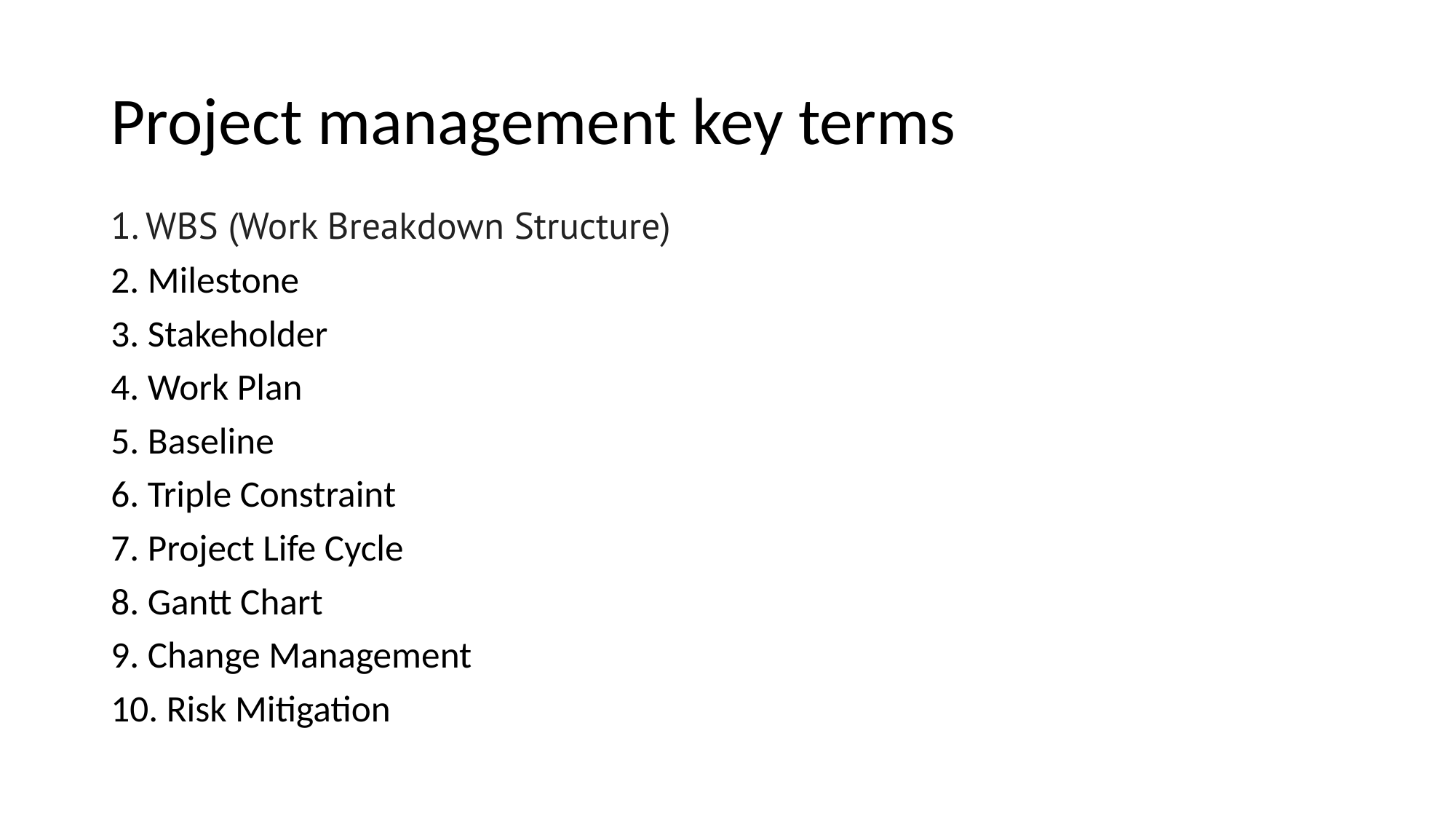

# Project management key terms
1. WBS (Work Breakdown Structure)
2. Milestone
3. Stakeholder
4. Work Plan
5. Baseline
6. Triple Constraint
7. Project Life Cycle
8. Gantt Chart
9. Change Management
10. Risk Mitigation